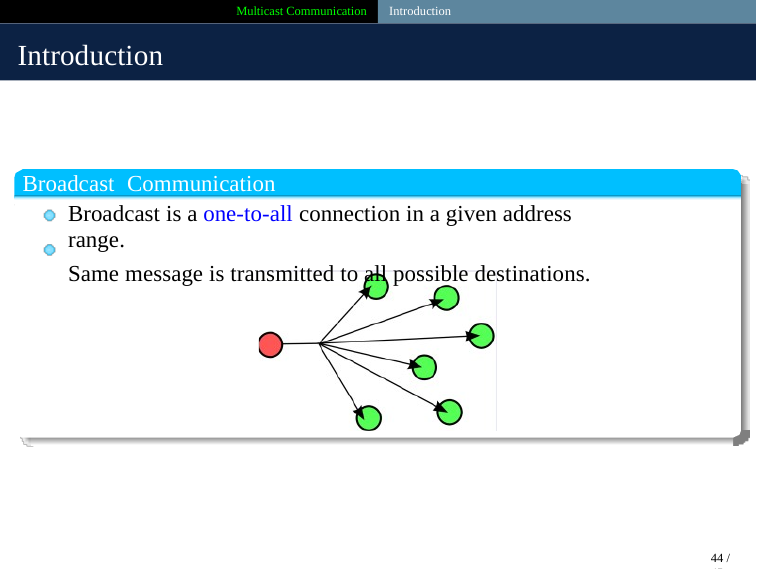

Multicast Communication
Introduction

Introduction

Broadcast  Communication
Broadcast is a one-to-all connection in a given address range.
Same message is transmitted to all possible destinations.

44 / 45